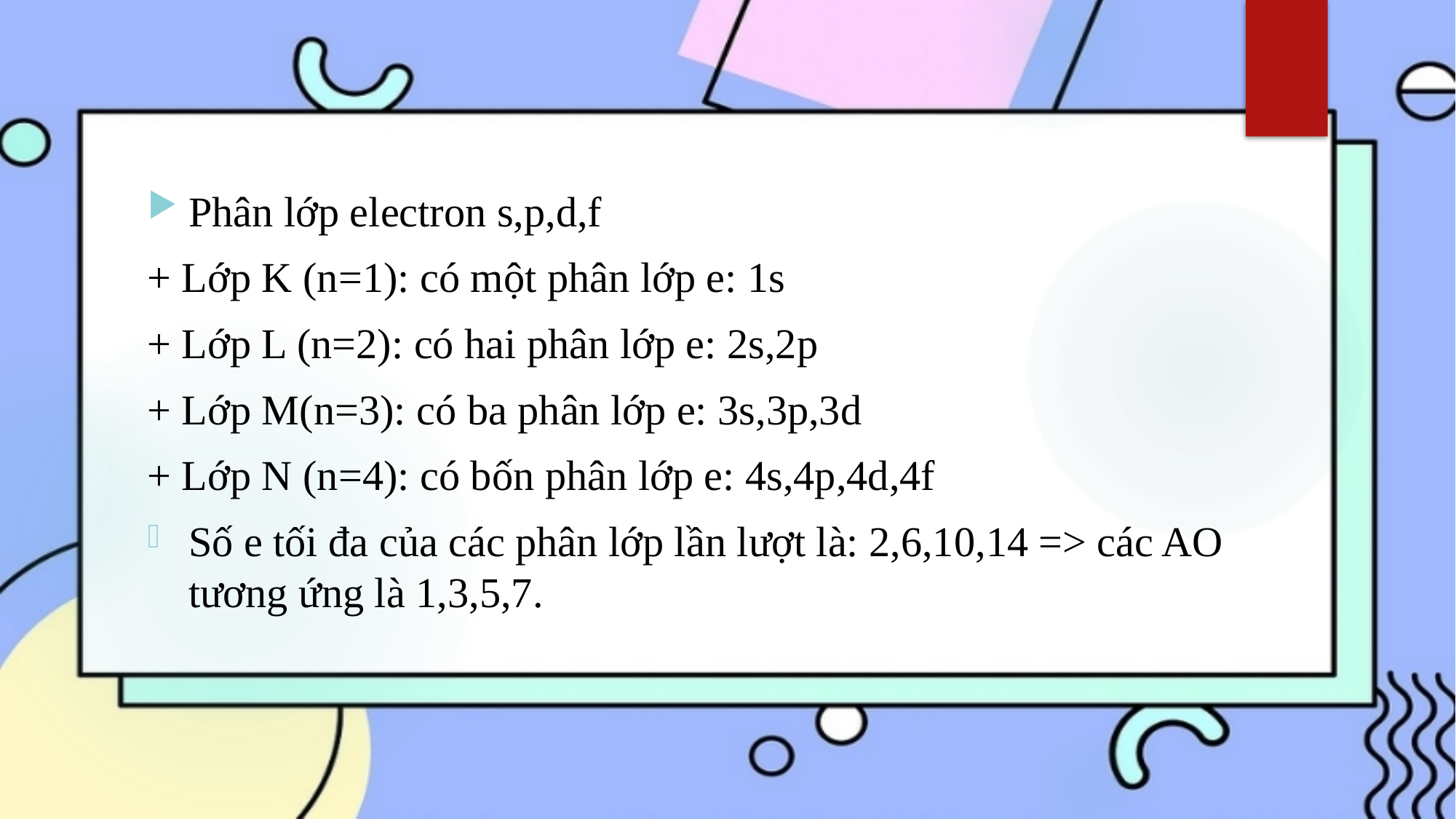

Phân lớp electron s,p,d,f
+ Lớp K (n=1): có một phân lớp e: 1s
+ Lớp L (n=2): có hai phân lớp e: 2s,2p
+ Lớp M(n=3): có ba phân lớp e: 3s,3p,3d
+ Lớp N (n=4): có bốn phân lớp e: 4s,4p,4d,4f
Số e tối đa của các phân lớp lần lượt là: 2,6,10,14 => các AO tương ứng là 1,3,5,7.